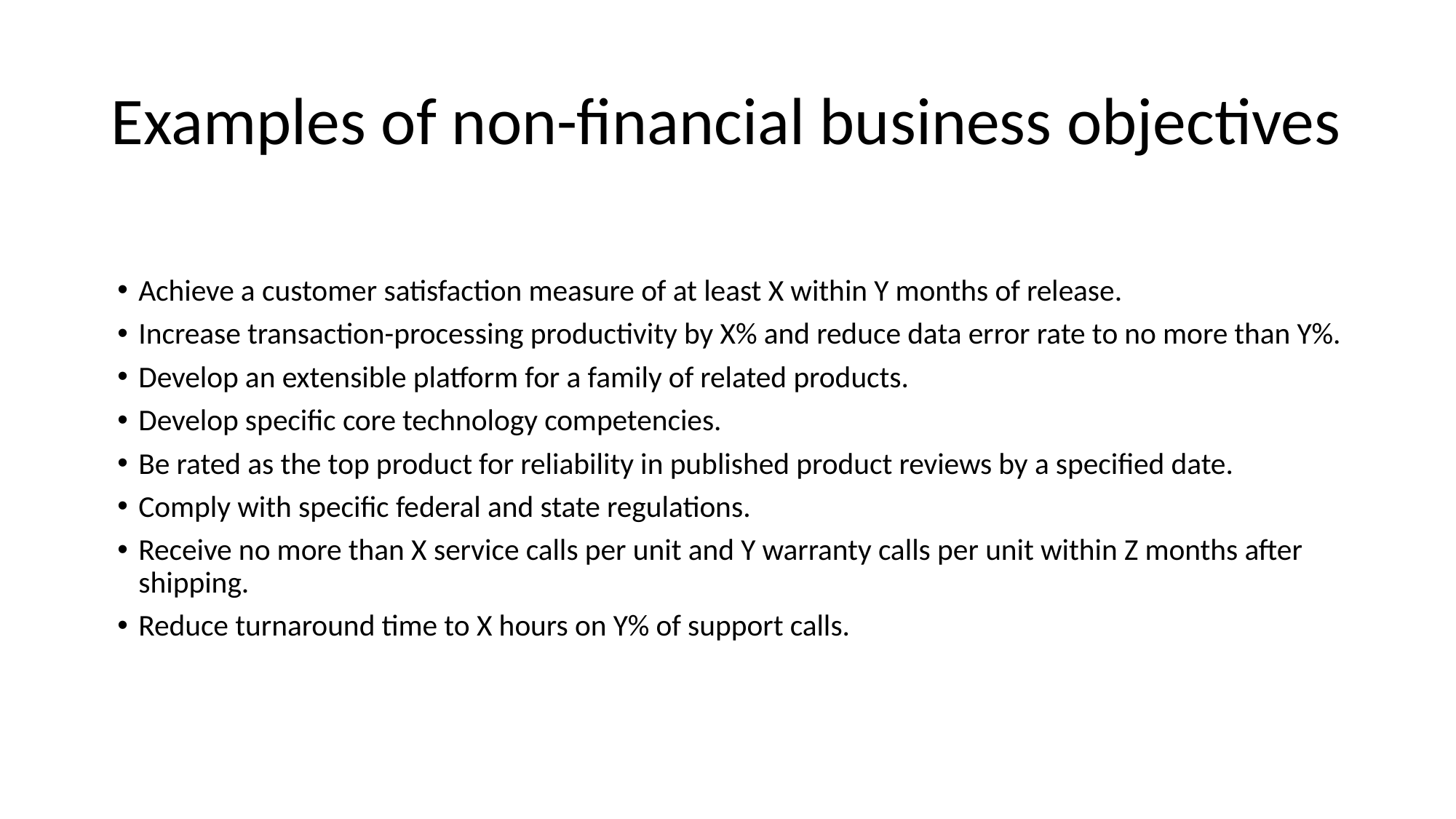

Examples of non-financial business objectives

Achieve a customer satisfaction measure of at least X within Y months of release.
Increase transaction-processing productivity by X% and reduce data error rate to no more than Y%.
Develop an extensible platform for a family of related products.
Develop specific core technology competencies.
Be rated as the top product for reliability in published product reviews by a specified date.
Comply with specific federal and state regulations.
Receive no more than X service calls per unit and Y warranty calls per unit within Z months after shipping.
Reduce turnaround time to X hours on Y% of support calls.